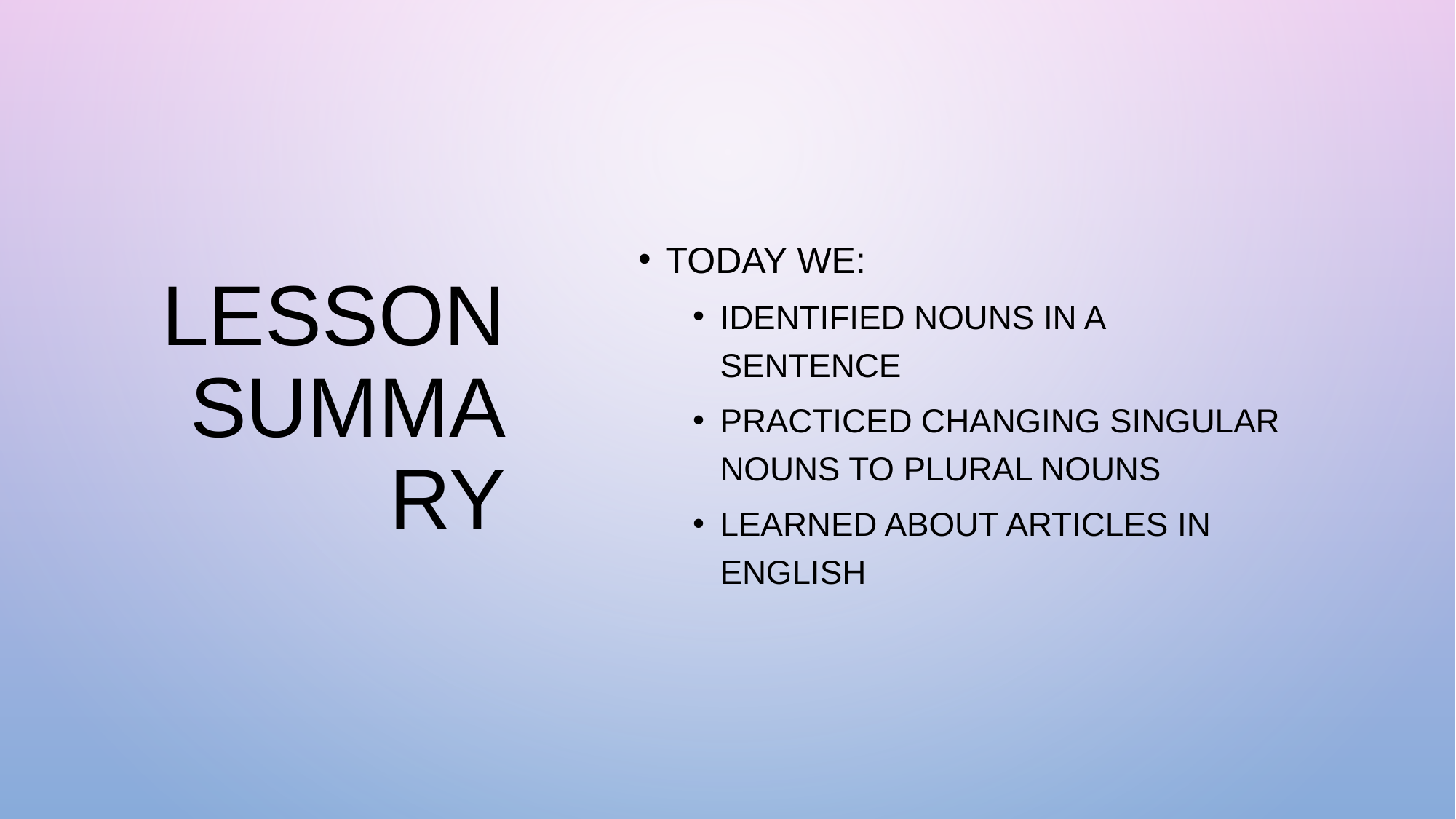

# LESSON SUMMARY
TODAY WE:
IDENTIFIED NOUNS IN A SENTENCE
PRACTICED CHANGING SINGULAR NOUNS TO PLURAL NOUNS
LEARNED ABOUT ARTICLES IN ENGLISH